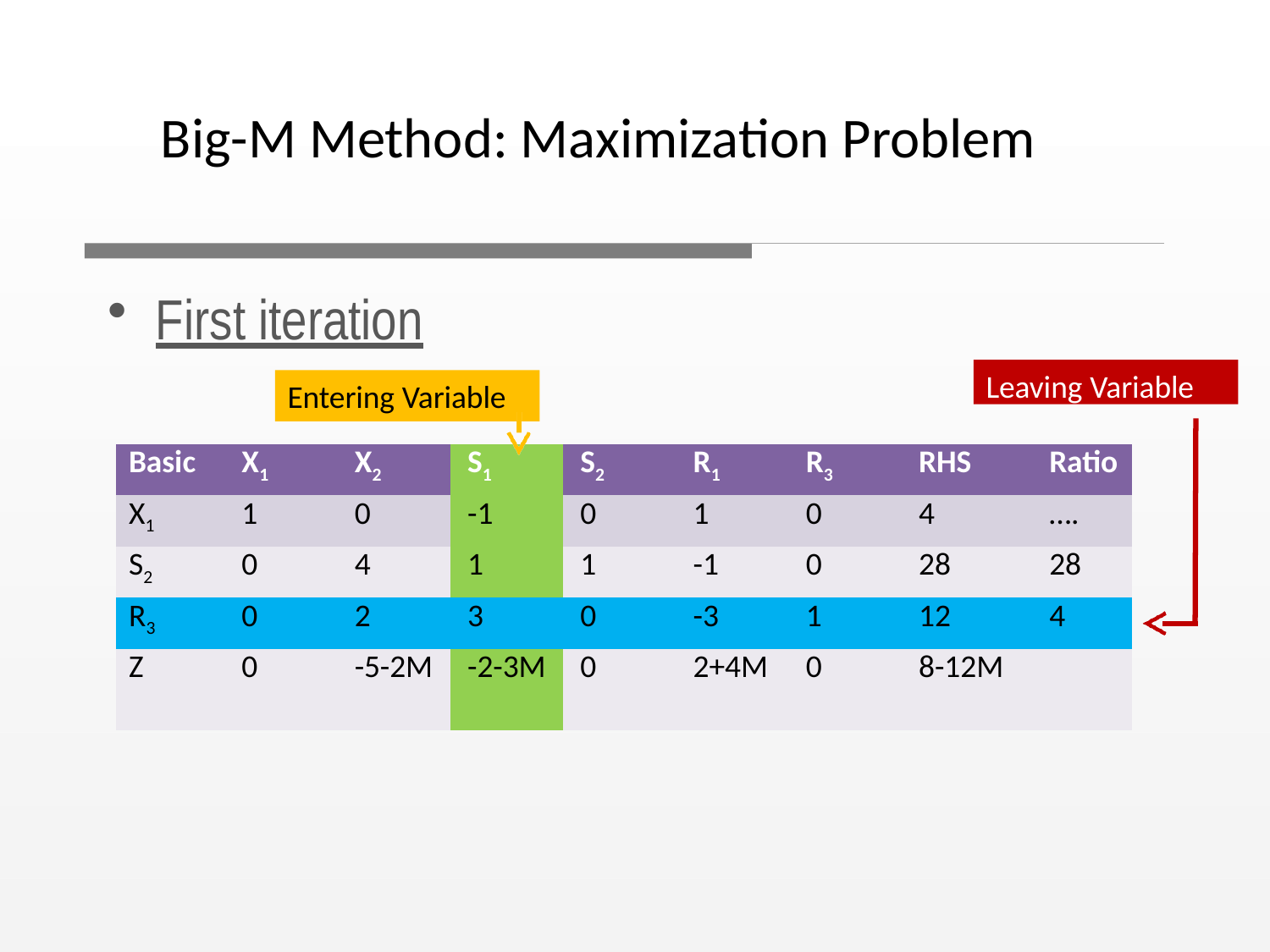

Big-M Method: Maximization Problem

First iteration

Leaving Variable

Entering Variable

| Basic | X1 | X2 | S1 | S2 | R1 | R3 | RHS | Ratio |
| --- | --- | --- | --- | --- | --- | --- | --- | --- |
| X1 | 1 | 0 | -1 | 0 | 1 | 0 | 4 | …. |
| S2 | 0 | 4 | 1 | 1 | -1 | 0 | 28 | 28 |
| R3 | 0 | 2 | 3 | 0 | -3 | 1 | 12 | 4 |
| Z | 0 | -5-2M | -2-3M | 0 | 2+4M | 0 | 8-12M |  |